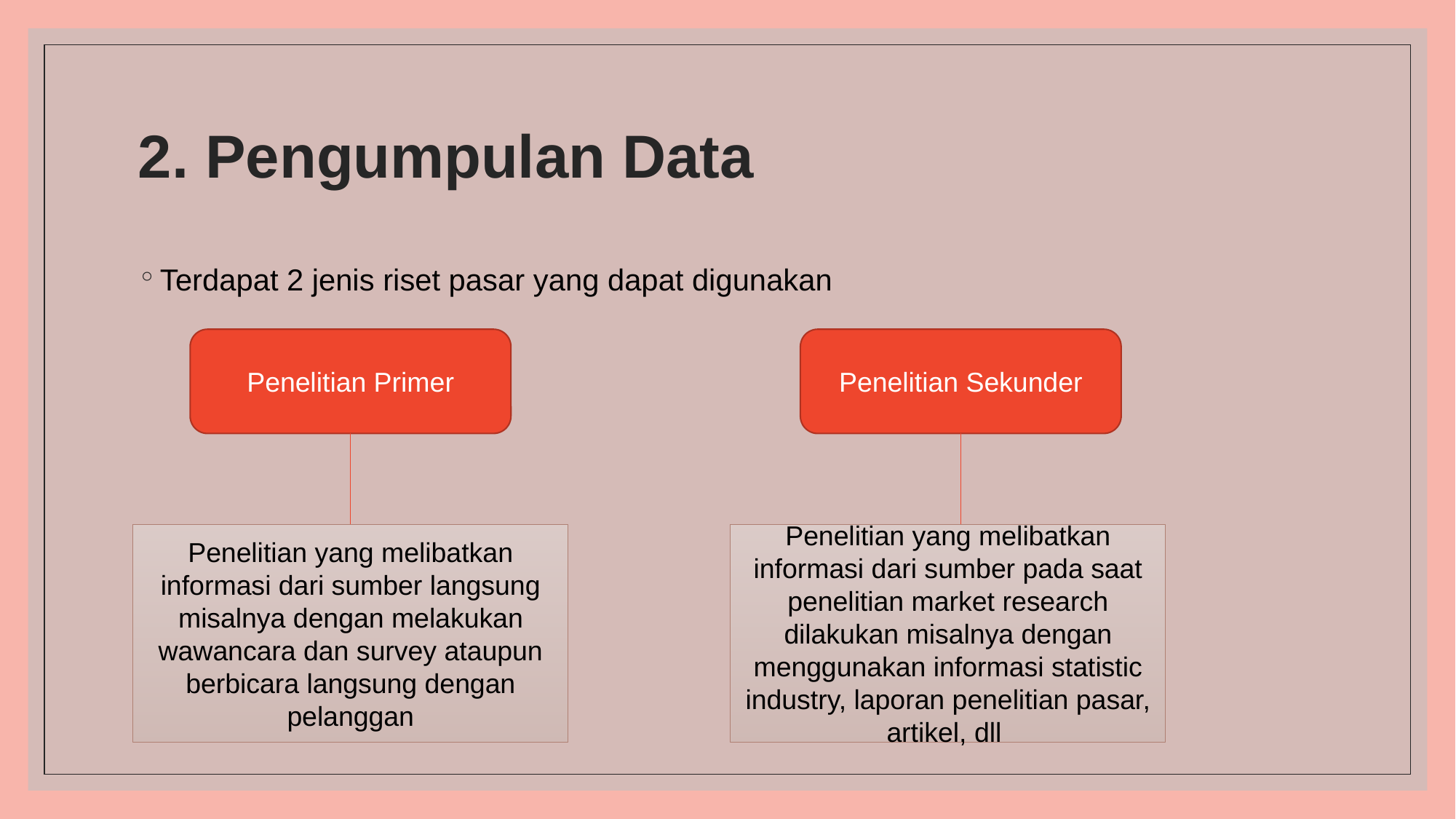

# 2. Pengumpulan Data
Terdapat 2 jenis riset pasar yang dapat digunakan

Penelitian Primer
Penelitian Sekunder
Penelitian yang melibatkan informasi dari sumber langsung misalnya dengan melakukan wawancara dan survey ataupun berbicara langsung dengan pelanggan
Penelitian yang melibatkan informasi dari sumber pada saat penelitian market research dilakukan misalnya dengan menggunakan informasi statistic industry, laporan penelitian pasar, artikel, dll